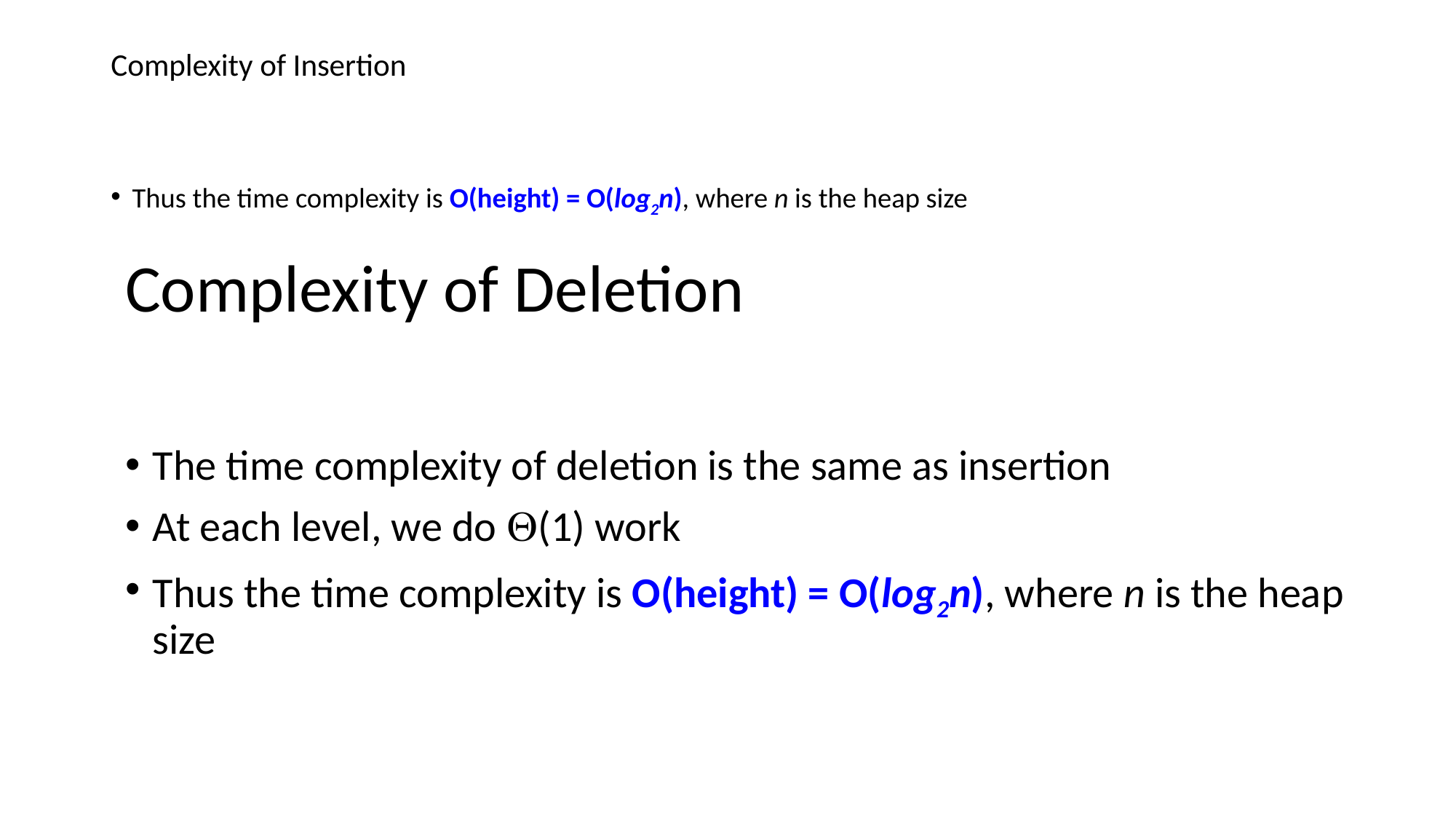

# Complexity of Insertion

Thus the time complexity is O(height) = O(log2n), where n is the heap size
Complexity of Deletion

The time complexity of deletion is the same as insertion
At each level, we do Θ(1) work
Thus the time complexity is O(height) = O(log2n), where n is the heap size
35